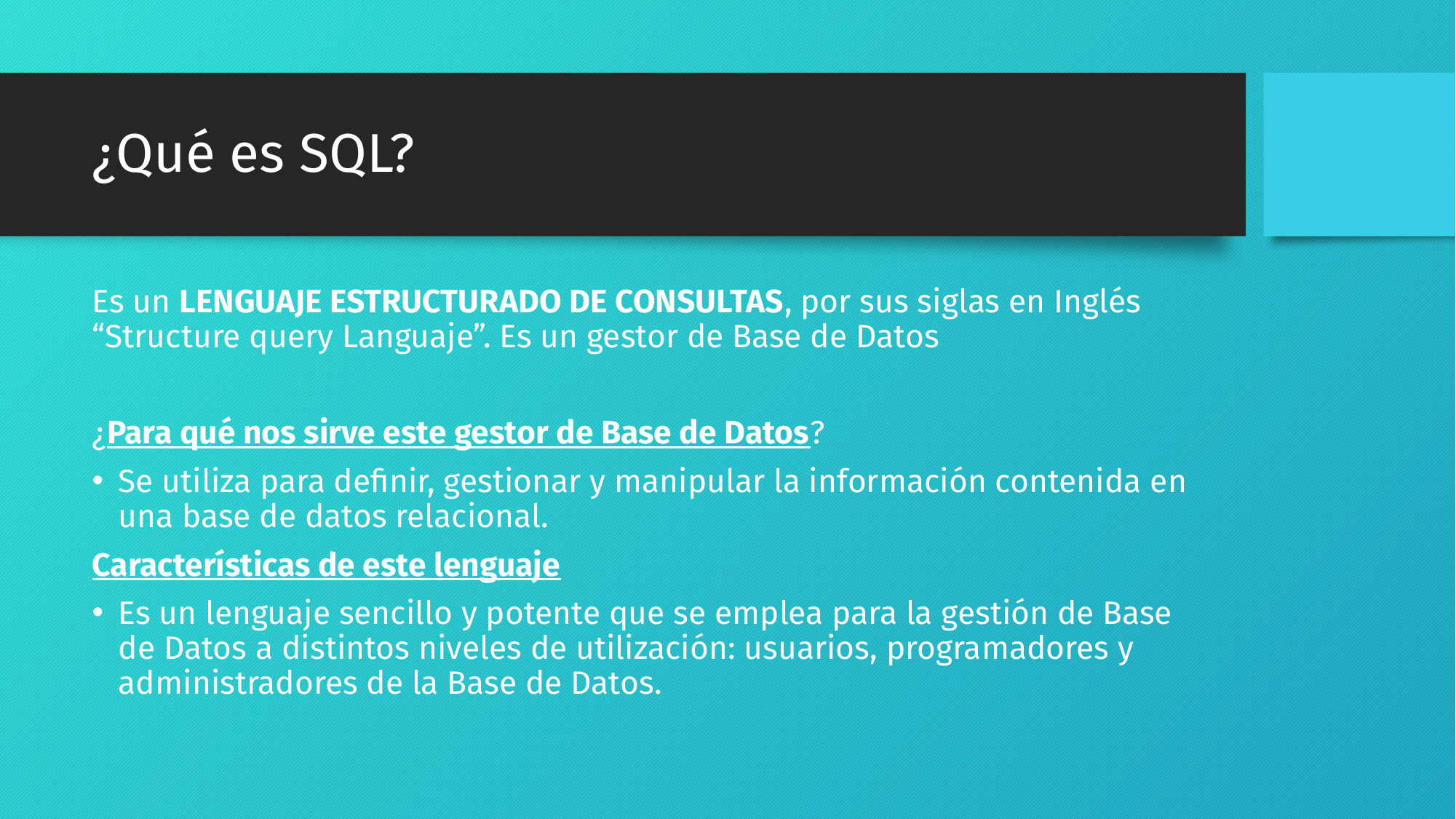

# ¿Qué es SQL?
Es un LENGUAJE ESTRUCTURADO DE CONSULTAS, por sus siglas en Inglés “Structure query Languaje”. Es un gestor de Base de Datos

¿Para qué nos sirve este gestor de Base de Datos?
Se utiliza para definir, gestionar y manipular la información contenida en una base de datos relacional.
Características de este lenguaje
Es un lenguaje sencillo y potente que se emplea para la gestión de Base de Datos a distintos niveles de utilización: usuarios, programadores y administradores de la Base de Datos.